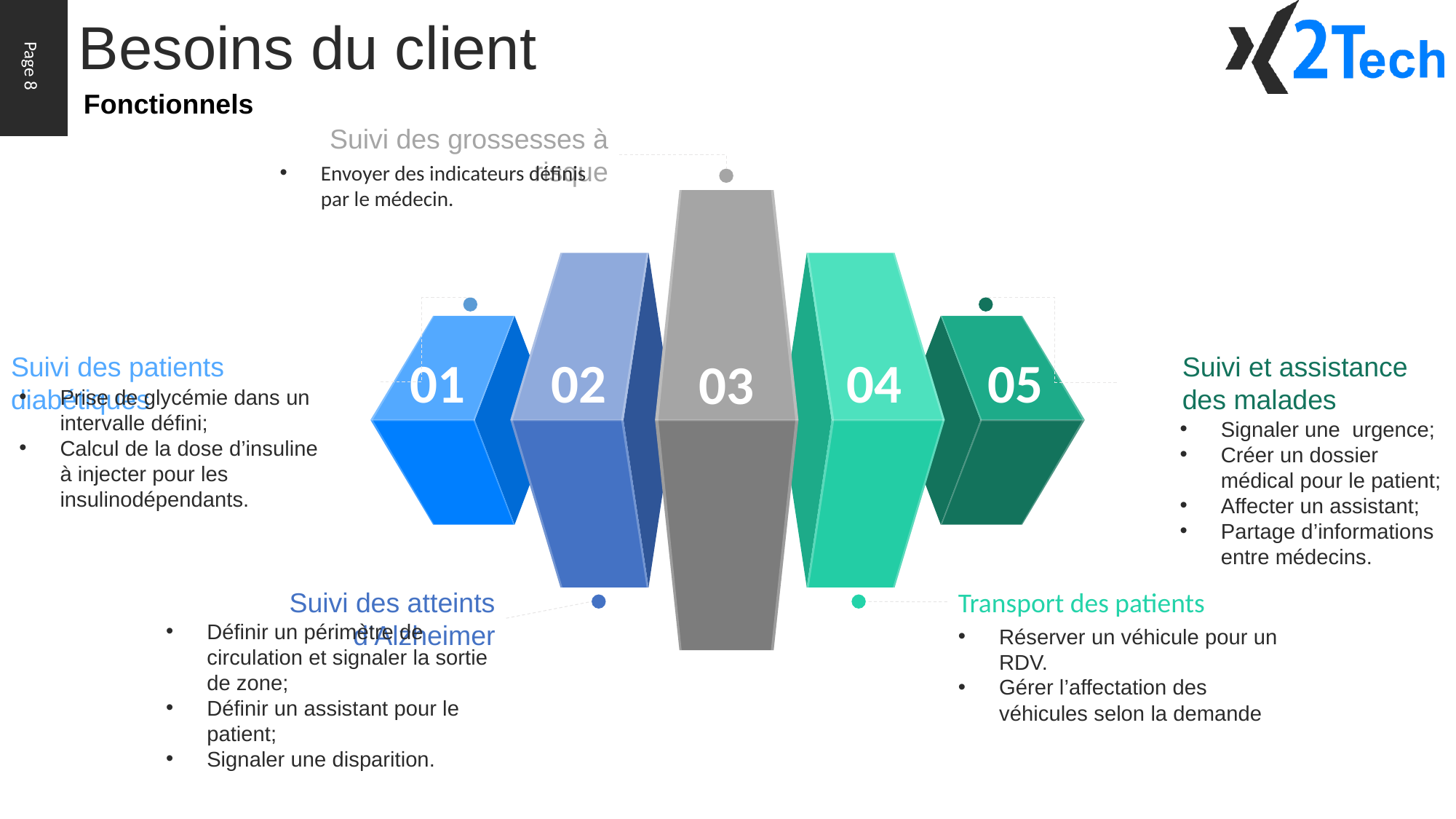

Besoins du client
Page 8
Fonctionnels
Suivi des grossesses à risque
Envoyer des indicateurs définis par le médecin.

01
02
04
05
Suivi des patients diabétiques
Prise de glycémie dans un intervalle défini;
Calcul de la dose d’insuline à injecter pour les insulinodépendants.
03
Suivi et assistance des malades
Signaler une  urgence;
Créer un dossier médical pour le patient;
Affecter un assistant;
Partage d’informations entre médecins.
Suivi des atteints d’Alzheimer
Transport des patients

Définir un périmètre de circulation et signaler la sortie de zone;
Définir un assistant pour le patient;
Signaler une disparition.
Réserver un véhicule pour un RDV.
Gérer l’affectation des véhicules selon la demande